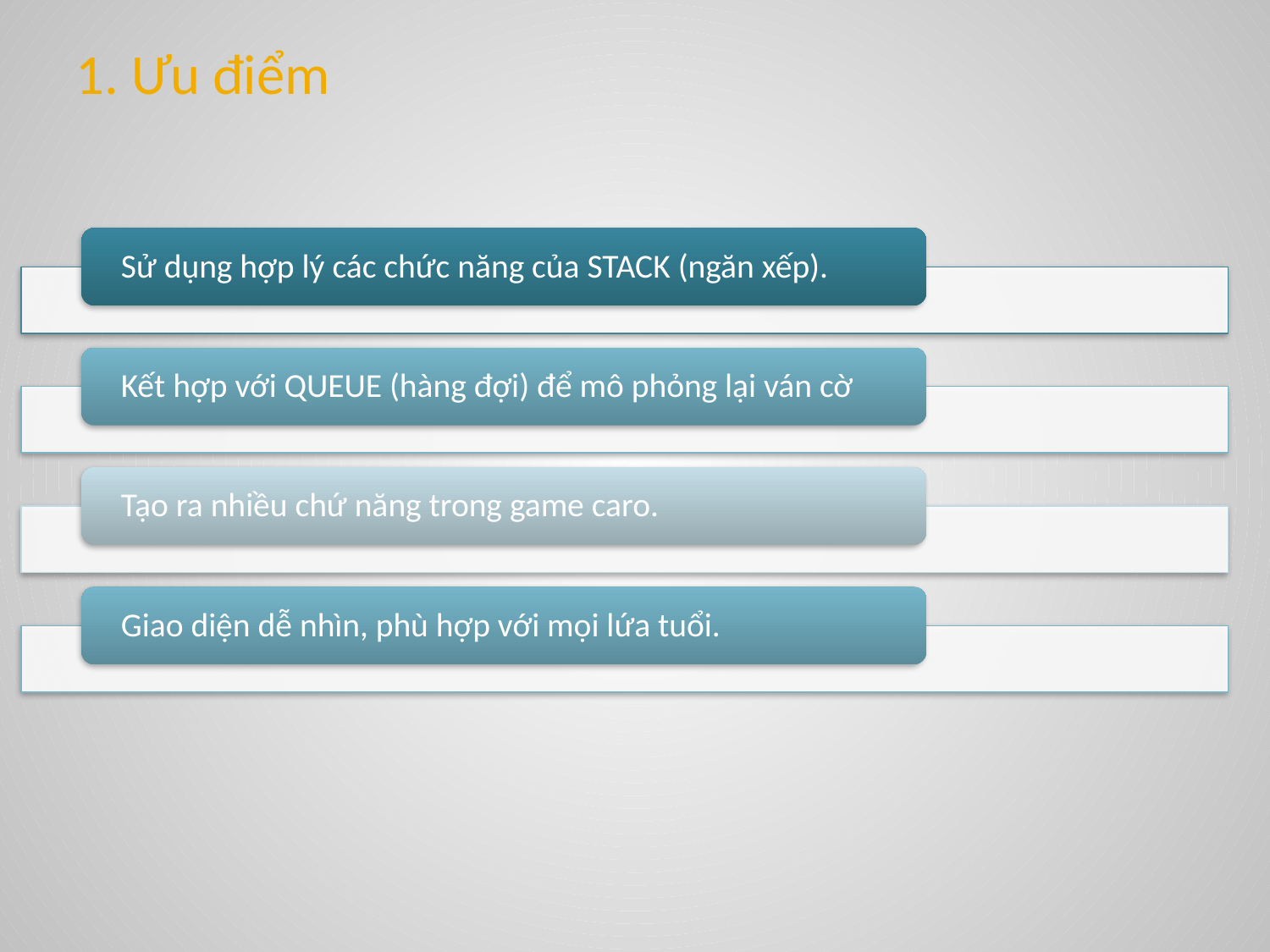

Sử dụng hợp lý các chức năng của STACK (ngăn xếp).
Kết hợp với QUEUE (hàng đợi) để mô phỏng lại ván cờ
Tạo ra nhiều chứ năng trong game caro.
Giao diện dễ nhìn, phù hợp với mọi lứa tuổi.
1. Ưu điểm